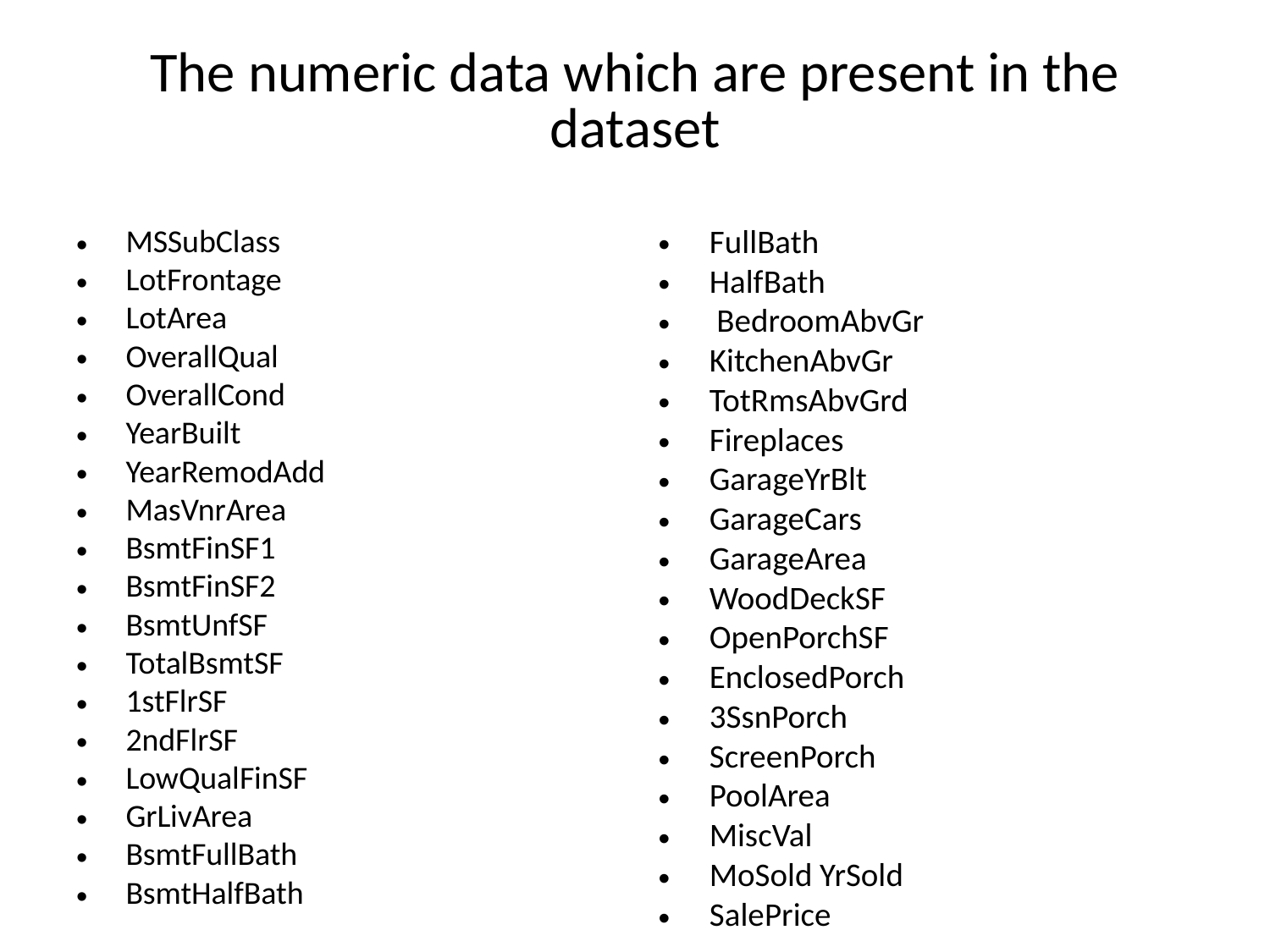

# The numeric data which are present in the dataset
MSSubClass
LotFrontage
LotArea
OverallQual
OverallCond
YearBuilt
YearRemodAdd
MasVnrArea
BsmtFinSF1
BsmtFinSF2
BsmtUnfSF
TotalBsmtSF
1stFlrSF
2ndFlrSF
LowQualFinSF
GrLivArea
BsmtFullBath
BsmtHalfBath

FullBath
HalfBath
 BedroomAbvGr
KitchenAbvGr
TotRmsAbvGrd
Fireplaces
GarageYrBlt
GarageCars
GarageArea
WoodDeckSF
OpenPorchSF
EnclosedPorch
3SsnPorch
ScreenPorch
PoolArea
MiscVal
MoSold YrSold
SalePrice